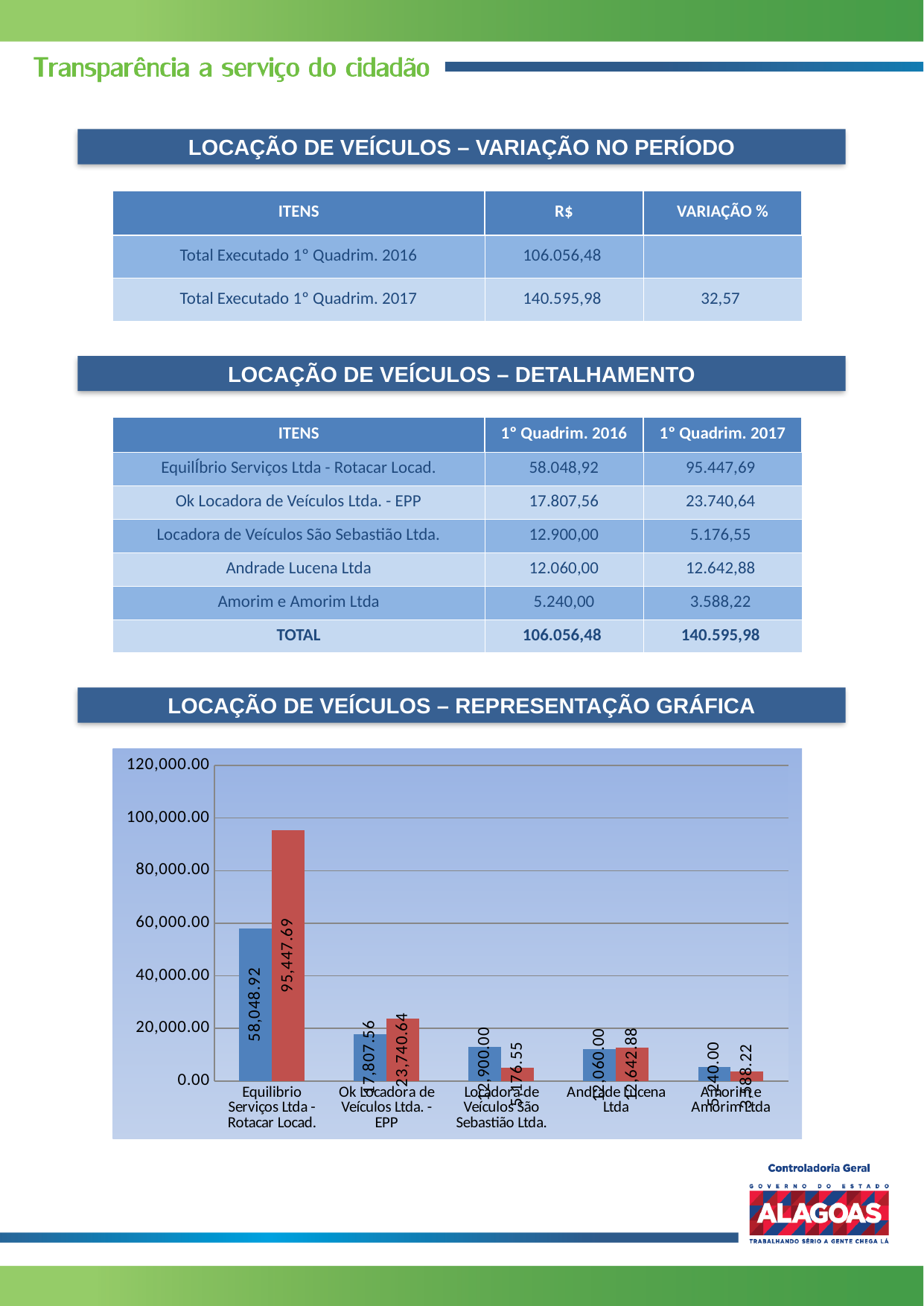

LOCAÇÃO DE VEÍCULOS – VARIAÇÃO NO PERÍODO
| ITENS | R$ | VARIAÇÃO % |
| --- | --- | --- |
| Total Executado 1º Quadrim. 2016 | 106.056,48 |  |
| Total Executado 1º Quadrim. 2017 | 140.595,98 | 32,57 |
LOCAÇÃO DE VEÍCULOS – DETALHAMENTO
| ITENS | 1º Quadrim. 2016 | 1º Quadrim. 2017 |
| --- | --- | --- |
| EquilÍbrio Serviços Ltda - Rotacar Locad. | 58.048,92 | 95.447,69 |
| Ok Locadora de Veículos Ltda. - EPP | 17.807,56 | 23.740,64 |
| Locadora de Veículos São Sebastião Ltda. | 12.900,00 | 5.176,55 |
| Andrade Lucena Ltda | 12.060,00 | 12.642,88 |
| Amorim e Amorim Ltda | 5.240,00 | 3.588,22 |
| TOTAL | 106.056,48 | 140.595,98 |
LOCAÇÃO DE VEÍCULOS – REPRESENTAÇÃO GRÁFICA

### Chart

| Category |  |  |
|---|---|---|
| Equilibrio Serviços Ltda - Rotacar Locad. | 58048.92 | 95447.69 |
| Ok Locadora de Veículos Ltda. - EPP | 17807.56 | 23740.639999999967 |
| Locadora de Veículos São Sebastião Ltda. | 12900.0 | 5176.55 |
| Andrade Lucena Ltda | 12060.0 | 12642.88 |
| Amorim e Amorim Ltda | 5240.0 | 3588.22 |